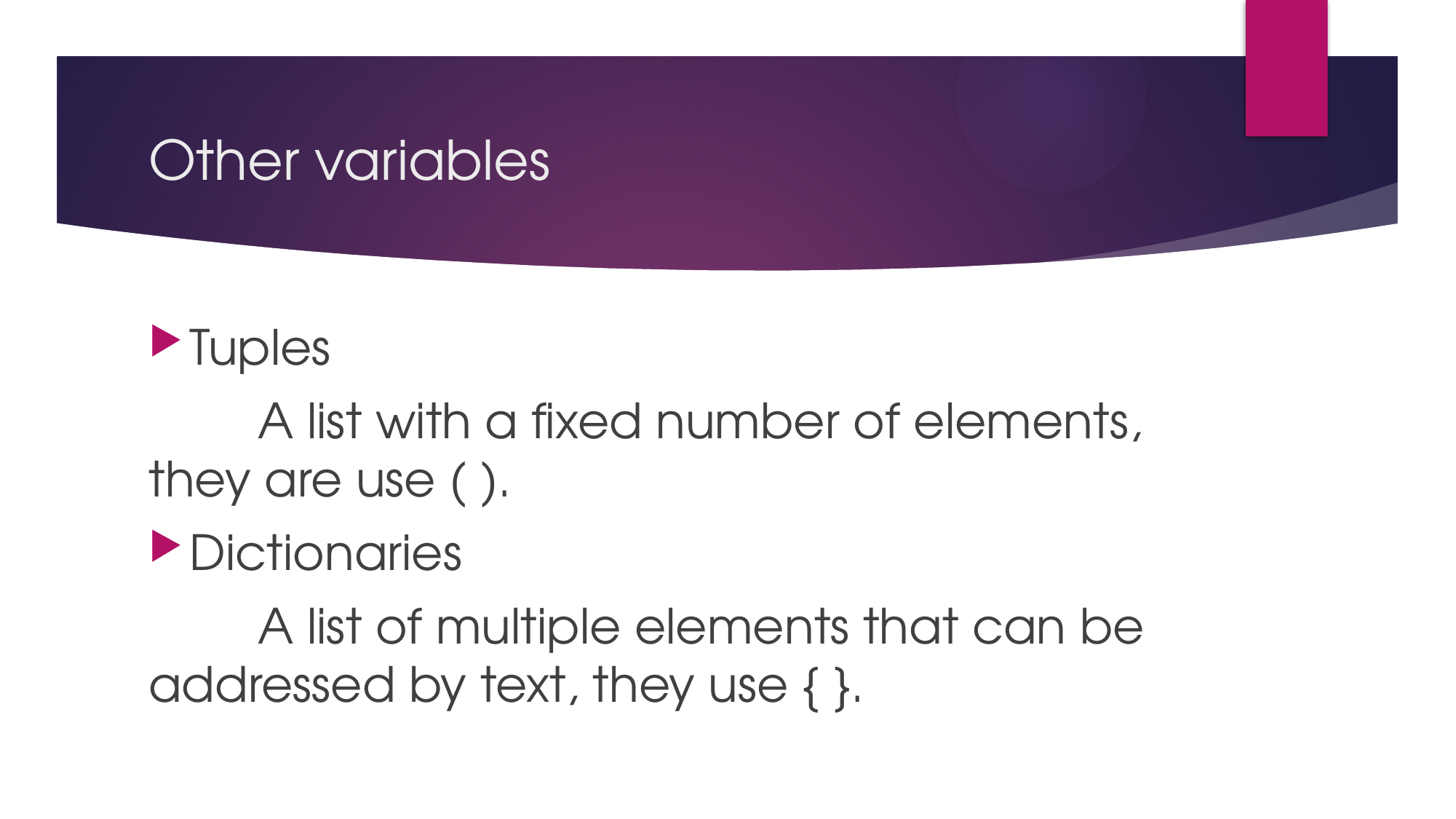

# Other variables
Tuples
	A list with a fixed number of elements, they are use ( ).
Dictionaries
	A list of multiple elements that can be addressed by text, they use { }.